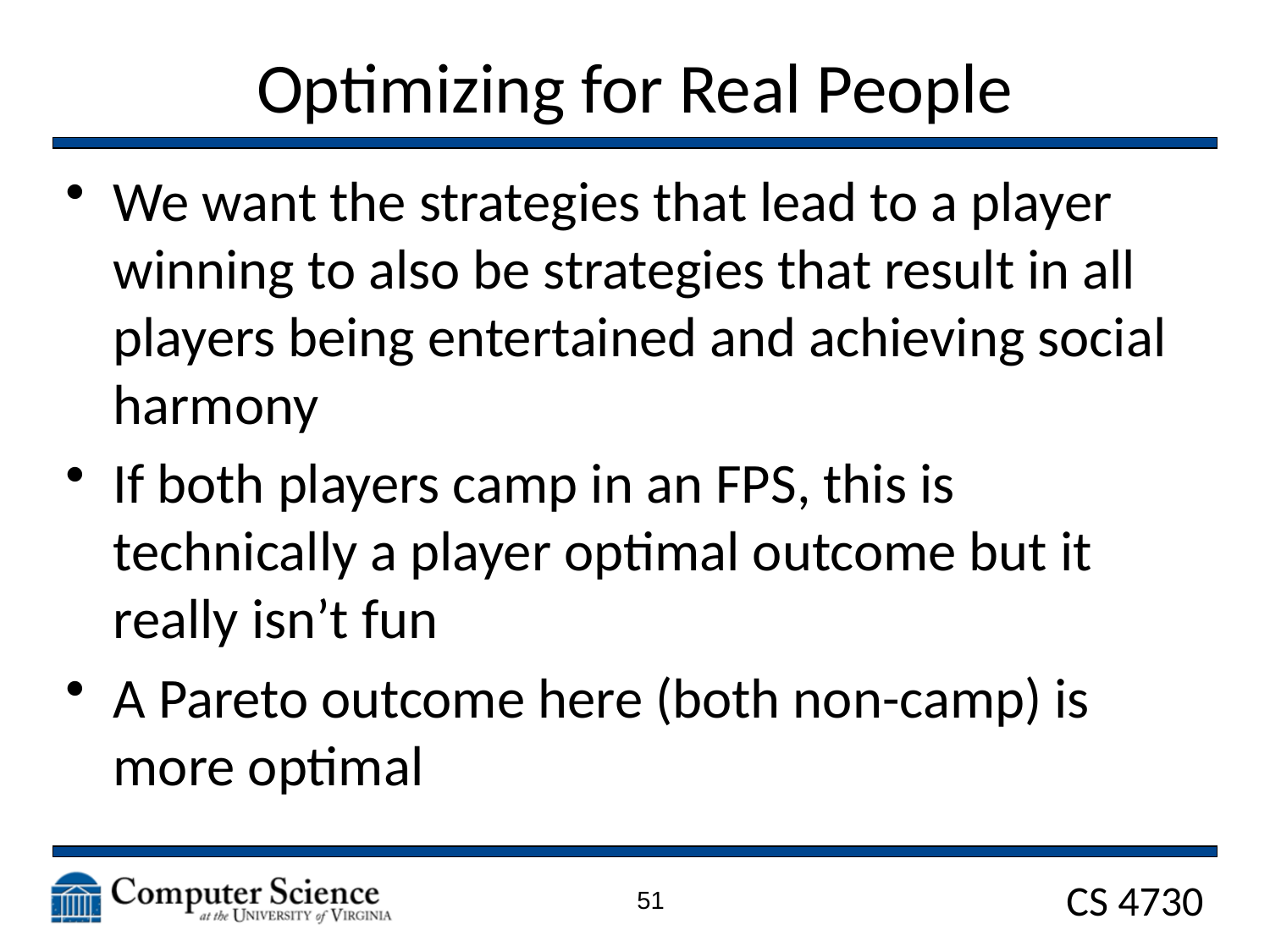

# Optimizing for Real People
We want the strategies that lead to a player winning to also be strategies that result in all players being entertained and achieving social harmony
If both players camp in an FPS, this is technically a player optimal outcome but it really isn’t fun
A Pareto outcome here (both non-camp) is more optimal
51